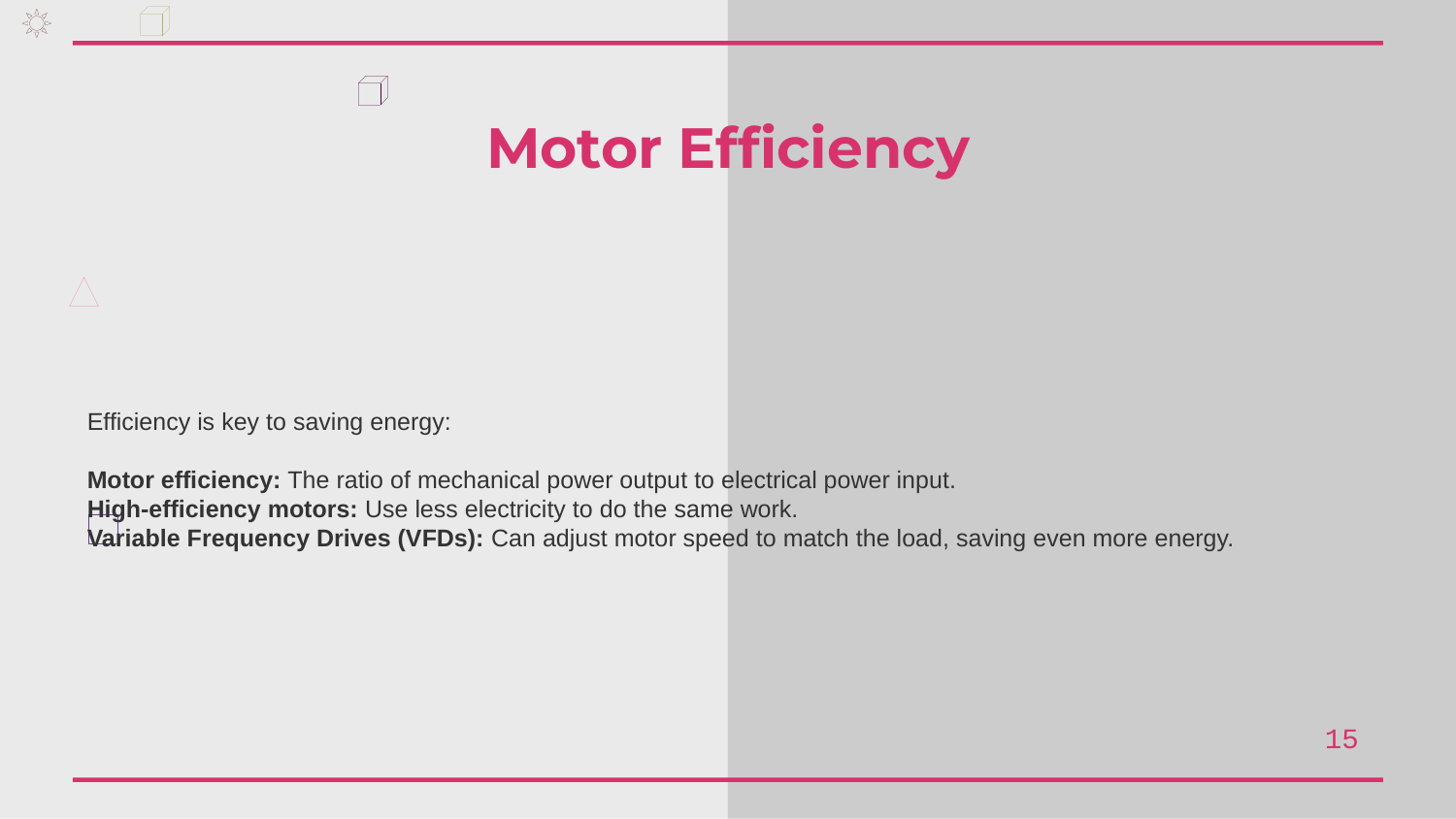

Motor Efficiency

Efficiency is key to saving energy:

Motor efficiency: The ratio of mechanical power output to electrical power input.
High-efficiency motors: Use less electricity to do the same work.
Variable Frequency Drives (VFDs): Can adjust motor speed to match the load, saving even more energy.

15